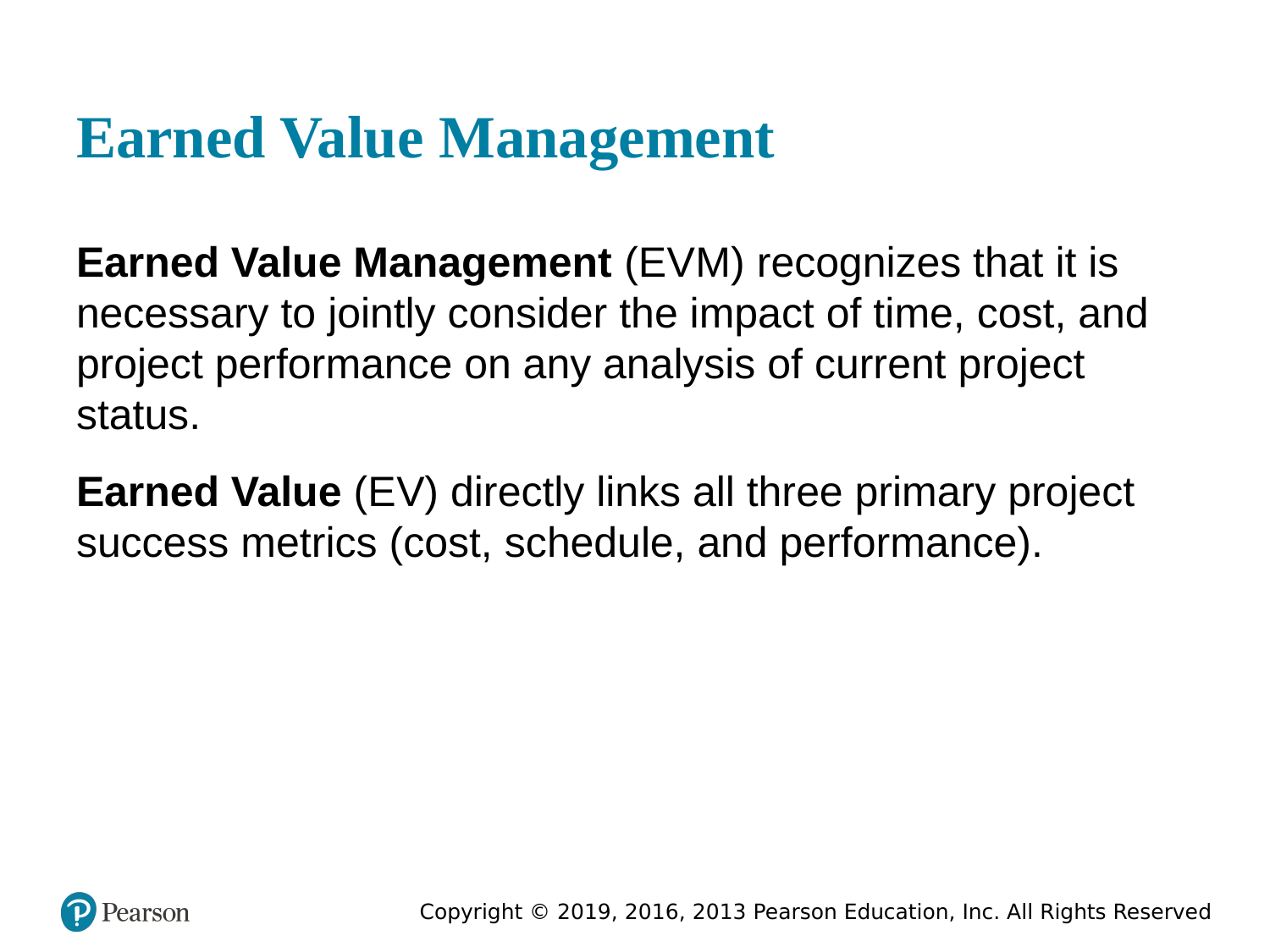

# Earned Value Management
Earned Value Management (E V M) recognizes that it is necessary to jointly consider the impact of time, cost, and project performance on any analysis of current project status.
Earned Value (E V) directly links all three primary project success metrics (cost, schedule, and performance).